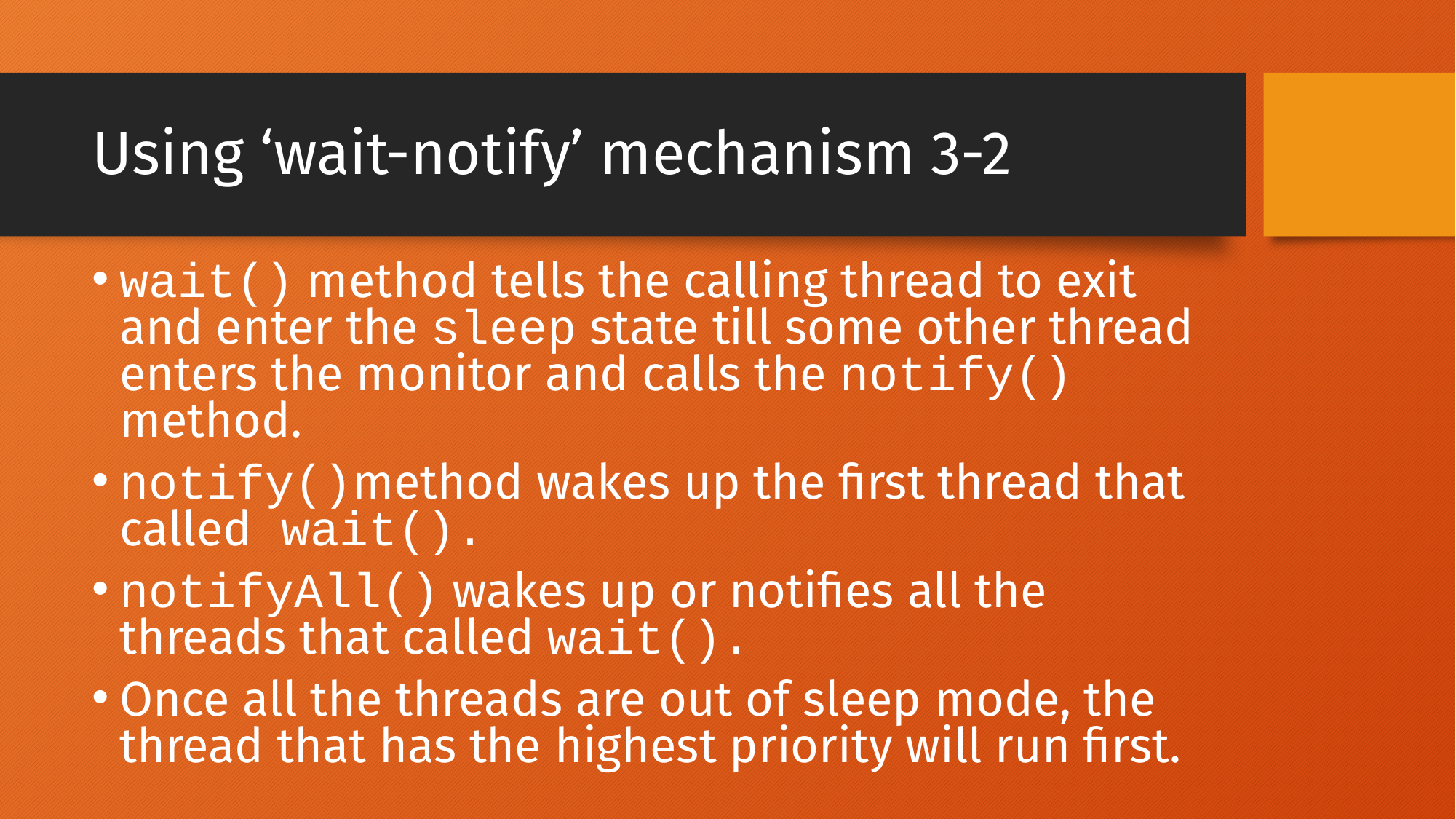

# Using ‘wait-notify’ mechanism 3-2
wait() method tells the calling thread to exit and enter the sleep state till some other thread enters the monitor and calls the notify() method.
notify()method wakes up the first thread that called wait().
notifyAll() wakes up or notifies all the threads that called wait().
Once all the threads are out of sleep mode, the thread that has the highest priority will run first.